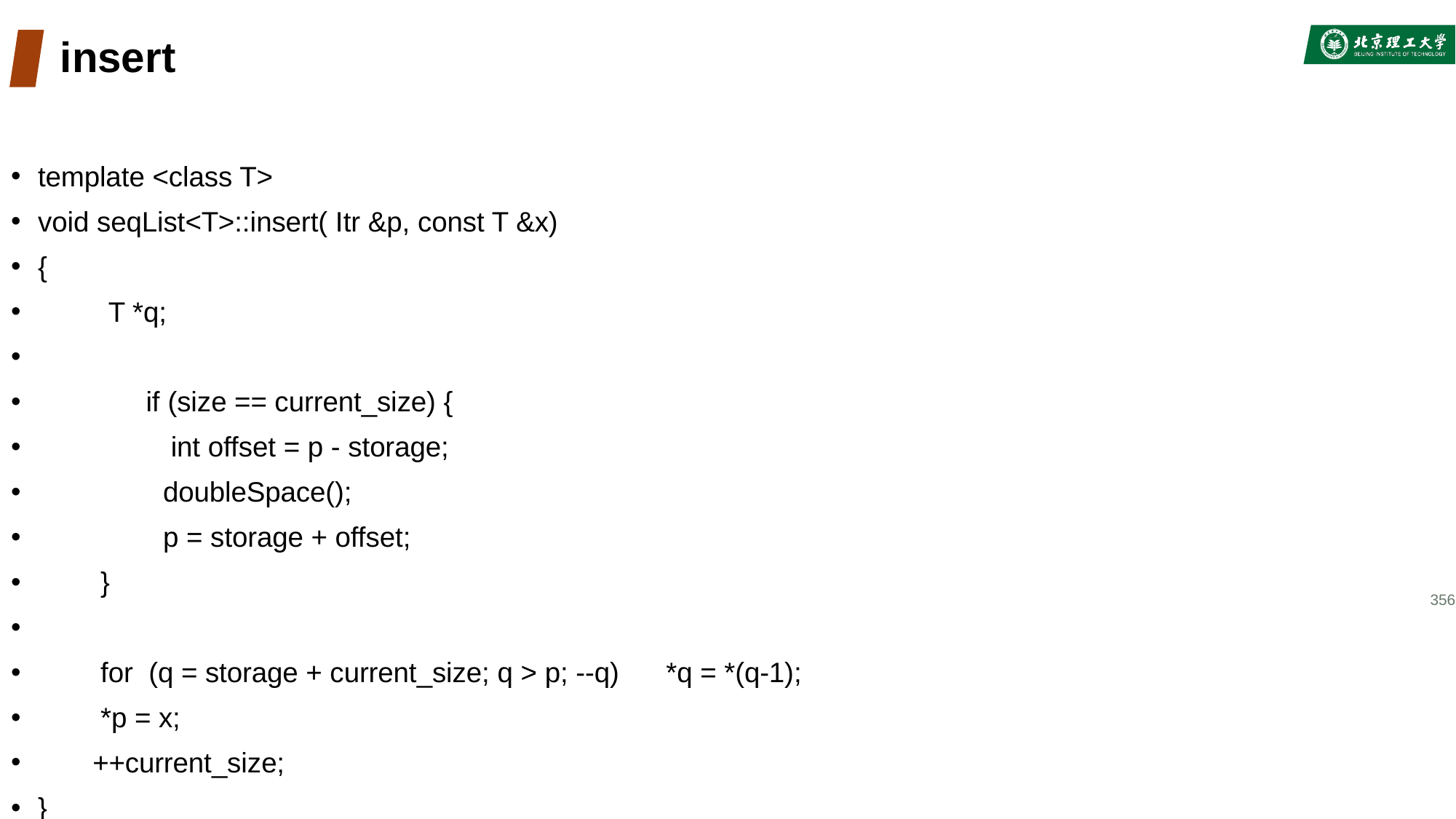

# insert
template <class T>
void seqList<T>::insert( Itr &p, const T &x)
{
         T *q;

	if (size == current_size) {
                 int offset = p - storage;
                doubleSpace();
                p = storage + offset;
        }

        for  (q = storage + current_size; q > p; --q)      *q = *(q-1);
        *p = x;
       ++current_size;
}
356